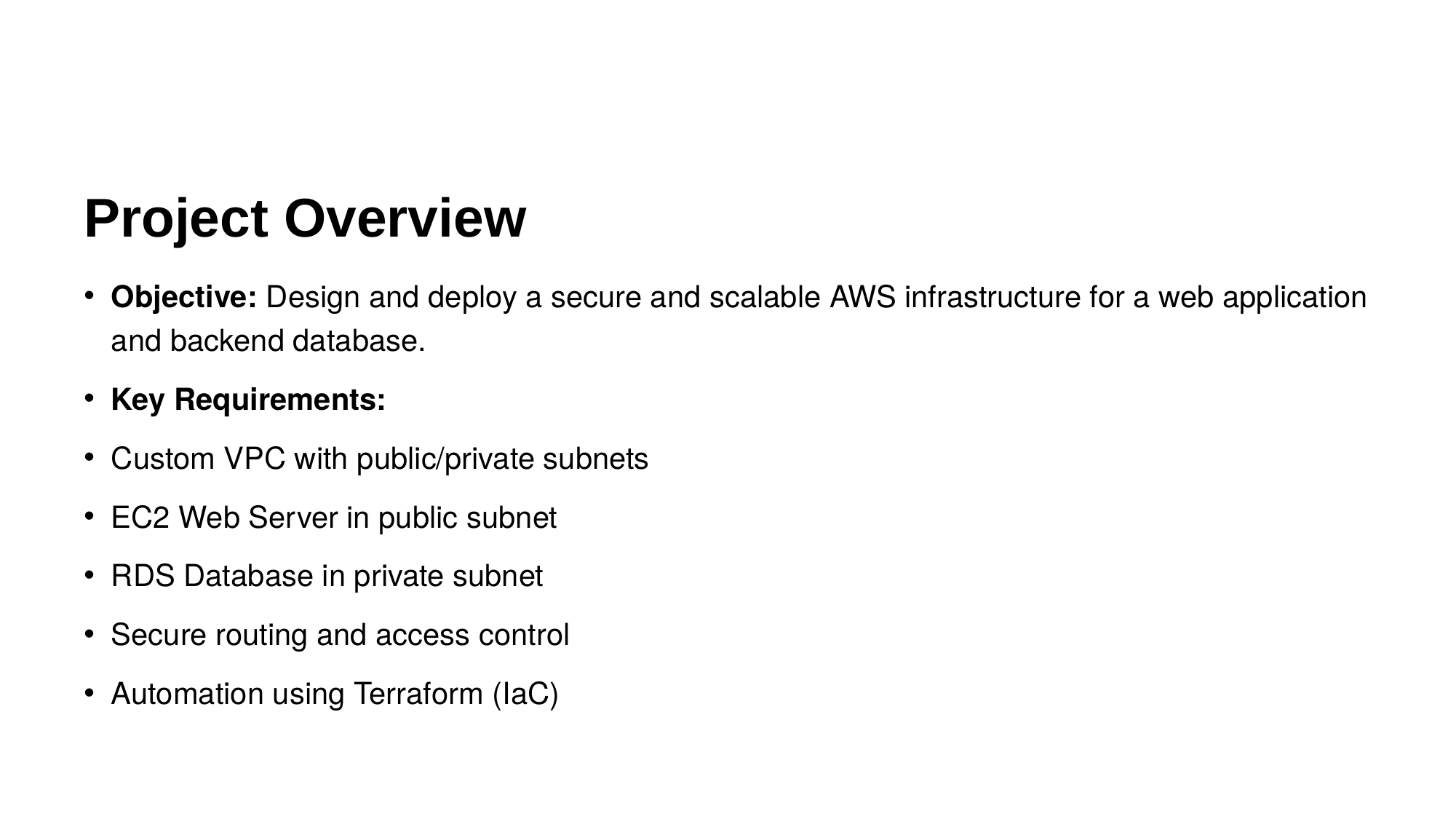

# Project Overview
Objective: Design and deploy a secure and scalable AWS infrastructure for a web application and backend database.
Key Requirements:
Custom VPC with public/private subnets
EC2 Web Server in public subnet
RDS Database in private subnet
Secure routing and access control
Automation using Terraform (IaC)